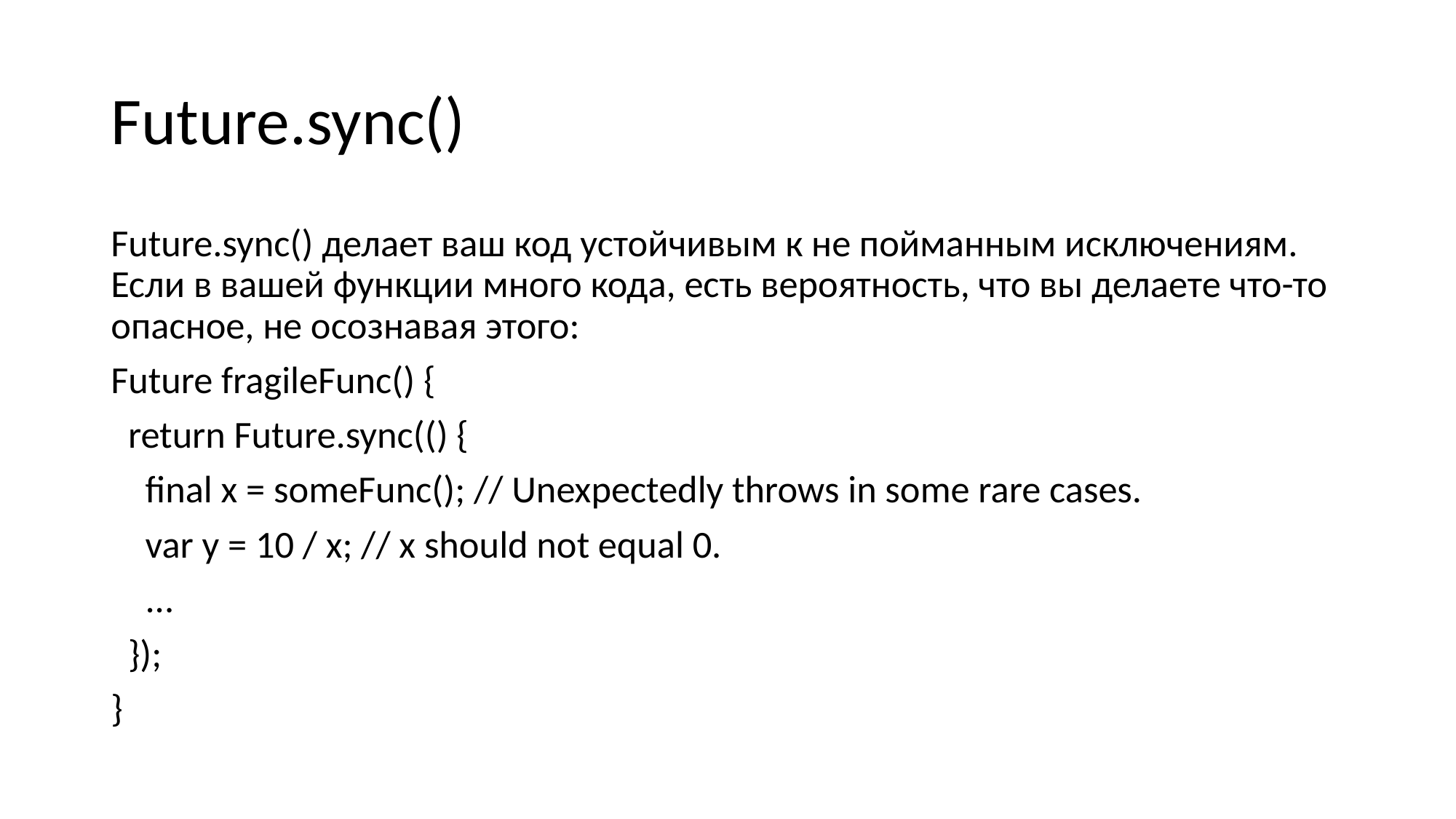

# Future.sync()
Future.sync() делает ваш код устойчивым к не пойманным исключениям. Если в вашей функции много кода, есть вероятность, что вы делаете что-то опасное, не осознавая этого:
Future fragileFunc() {
  return Future.sync(() {
    final x = someFunc(); // Unexpectedly throws in some rare cases.
    var y = 10 / x; // x should not equal 0.
    ...
  });
}